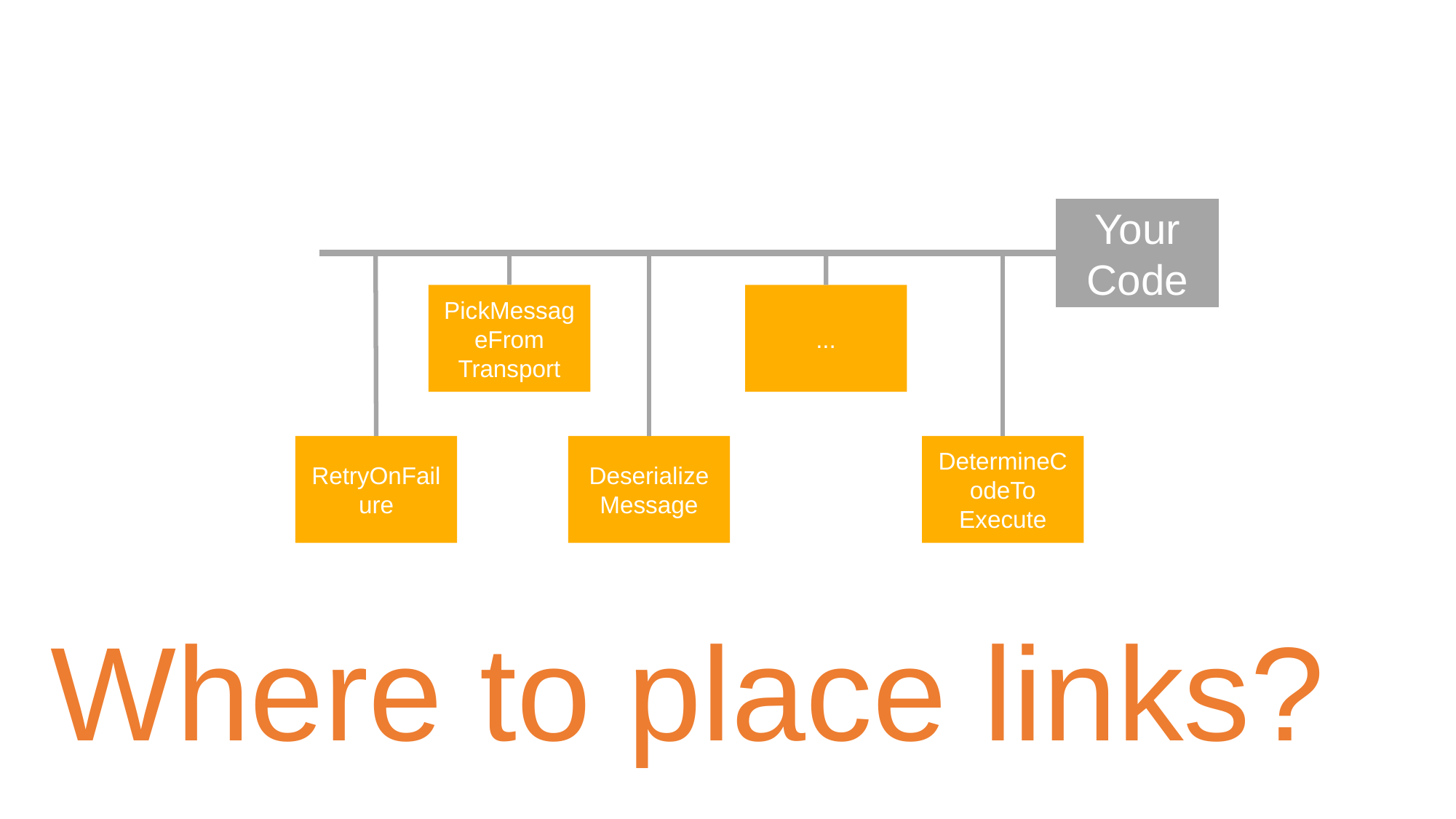

Your Code
PickMessageFrom
Transport
...
DetermineCodeTo
Execute
RetryOnFailure
Deserialize
Message
Where to place links?